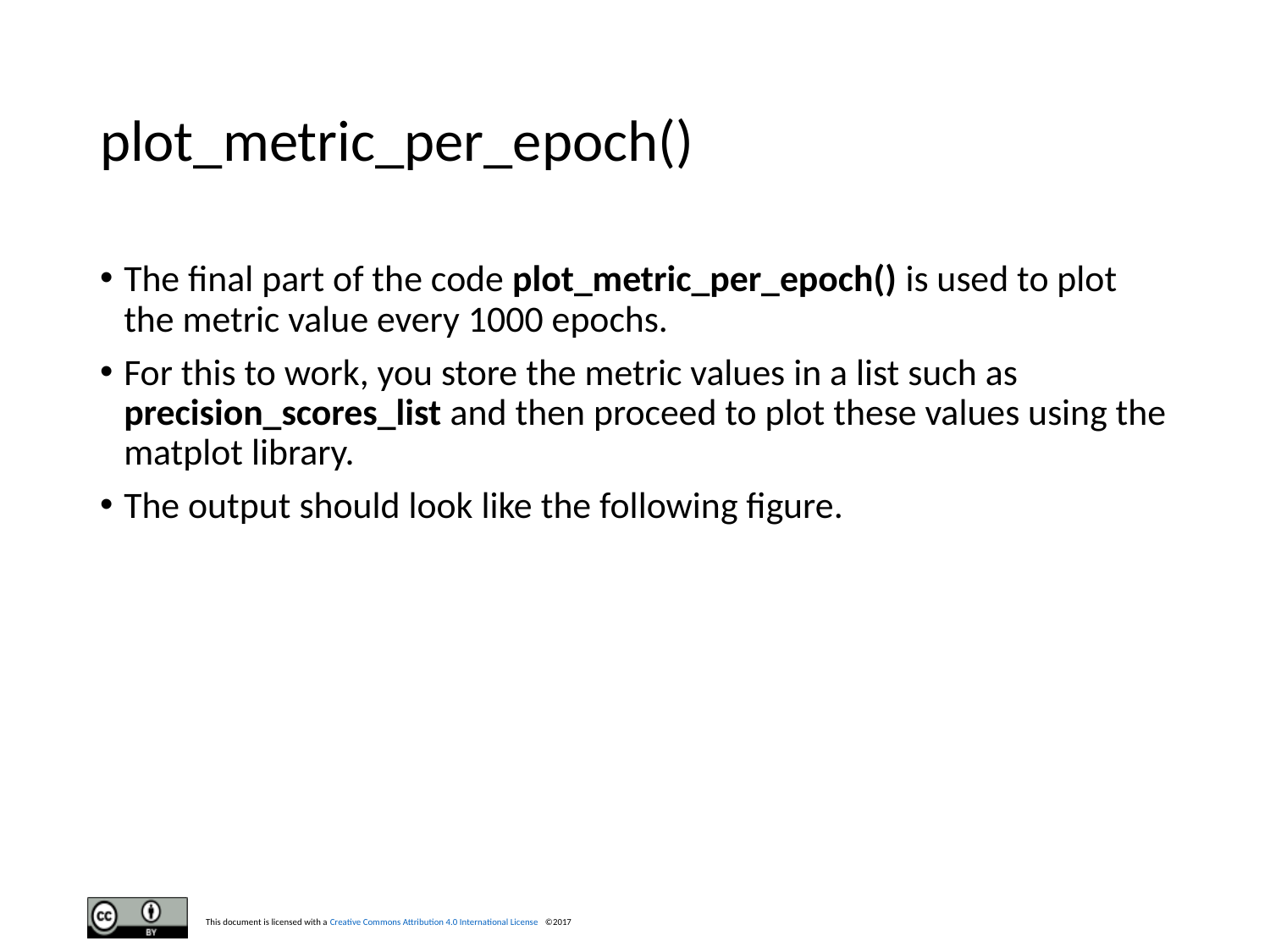

# plot_metric_per_epoch()
The final part of the code plot_metric_per_epoch() is used to plot the metric value every 1000 epochs.
For this to work, you store the metric values in a list such as precision_scores_list and then proceed to plot these values using the matplot library.
The output should look like the following figure.